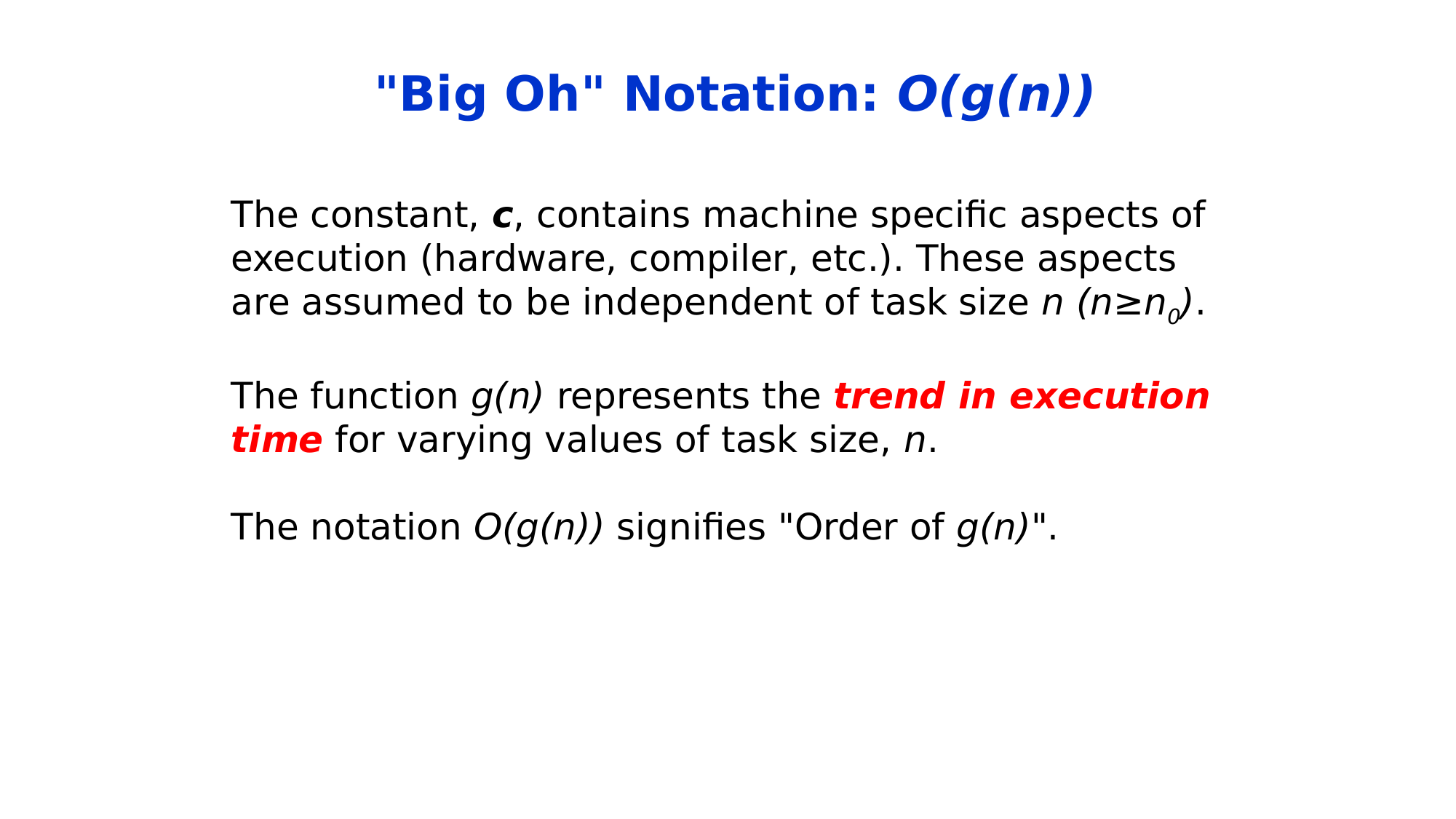

"Big Oh" Notation: O(g(n))
The constant, c, contains machine specific aspects of execution (hardware, compiler, etc.). These aspects are assumed to be independent of task size n (n≥n0).

The function g(n) represents the trend in execution time for varying values of task size, n.

The notation O(g(n)) signifies "Order of g(n)".